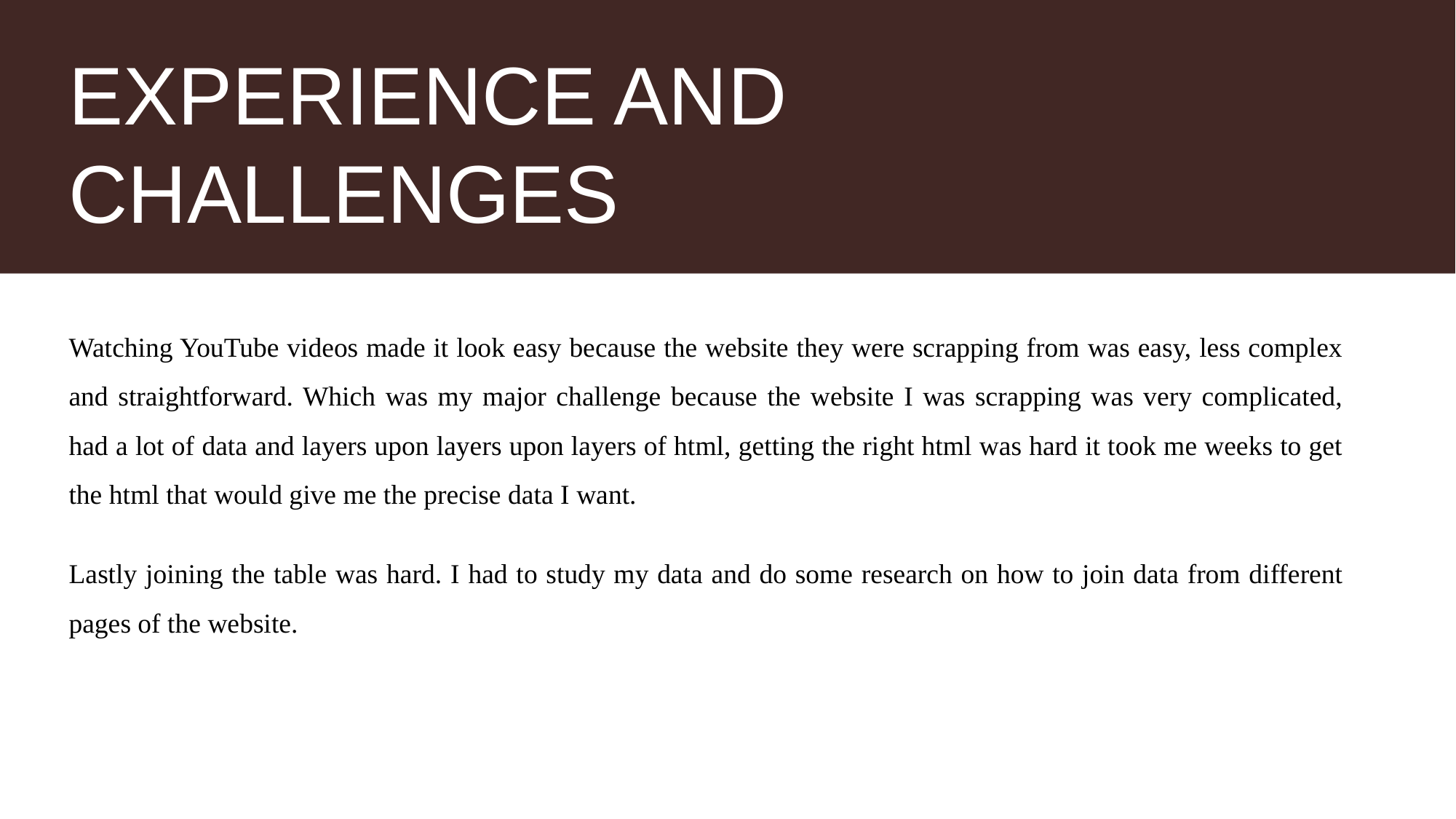

# EXPERIENCE AND CHALLENGES
Watching YouTube videos made it look easy because the website they were scrapping from was easy, less complex and straightforward. Which was my major challenge because the website I was scrapping was very complicated, had a lot of data and layers upon layers upon layers of html, getting the right html was hard it took me weeks to get the html that would give me the precise data I want.
Lastly joining the table was hard. I had to study my data and do some research on how to join data from different pages of the website.